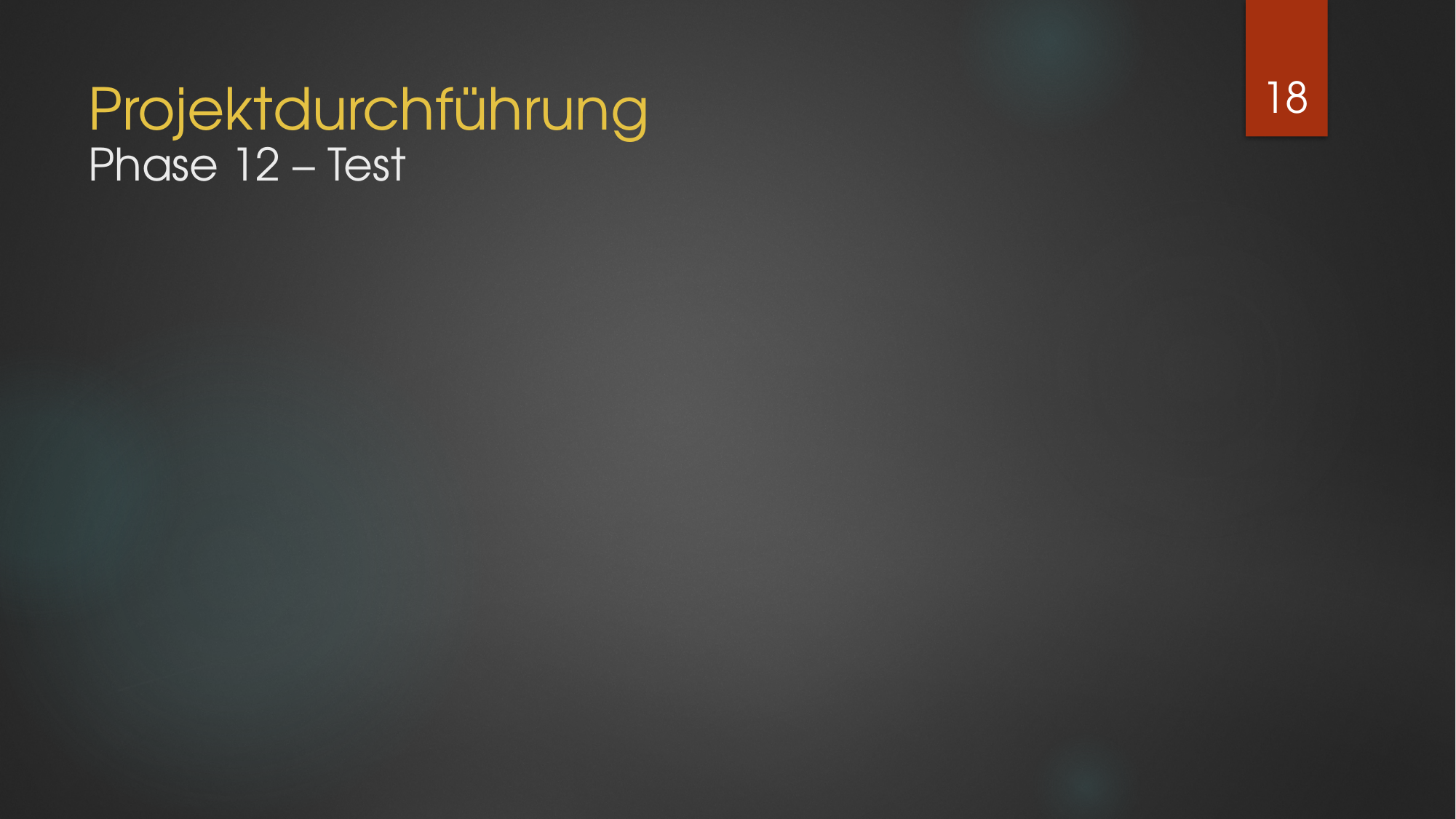

18
# Projektdurchführung Phase 12 – Test